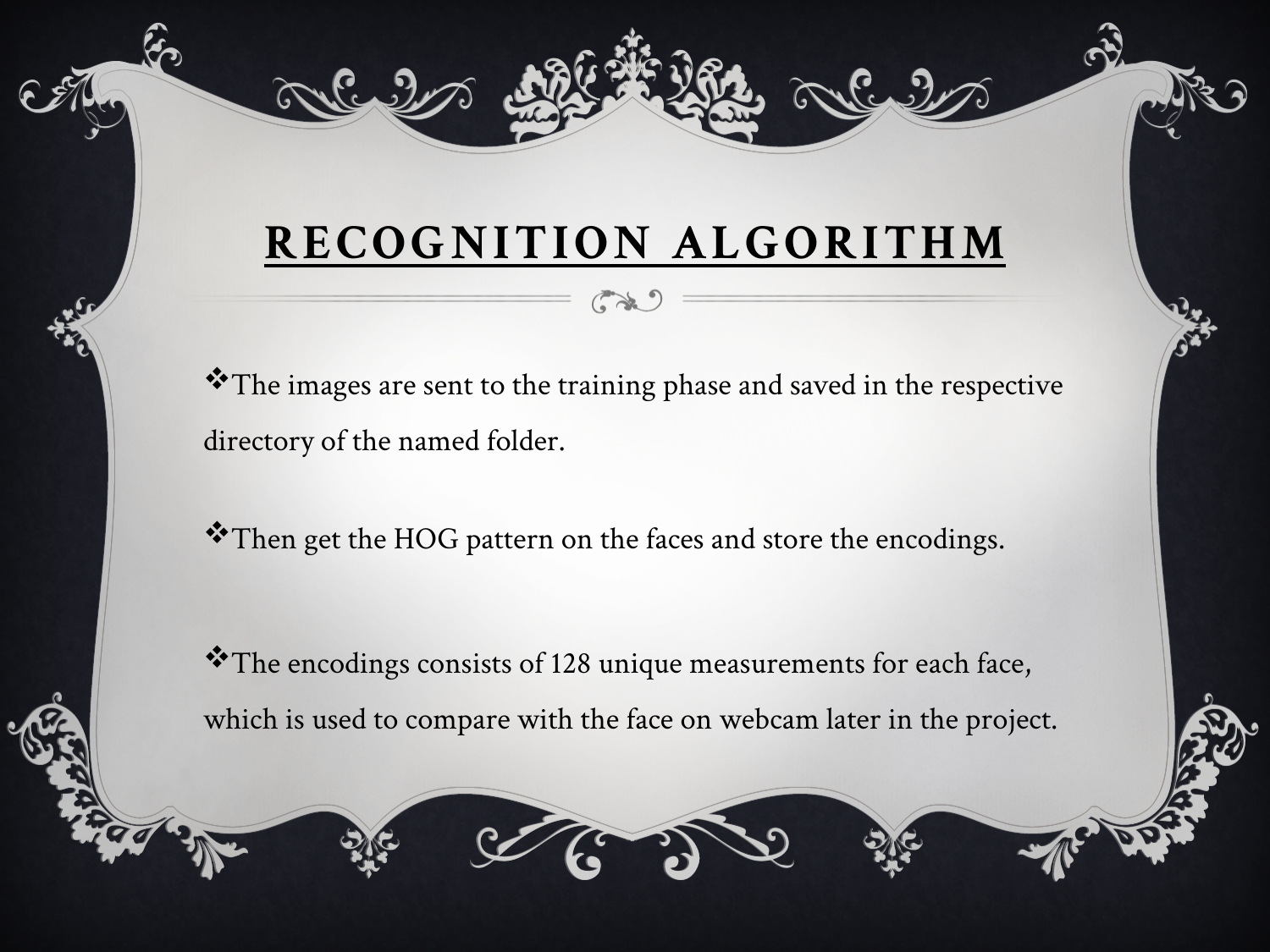

# Recognition Algorithm
The images are sent to the training phase and saved in the respective directory of the named folder.

Then get the HOG pattern on the faces and store the encodings.

The encodings consists of 128 unique measurements for each face, which is used to compare with the face on webcam later in the project.